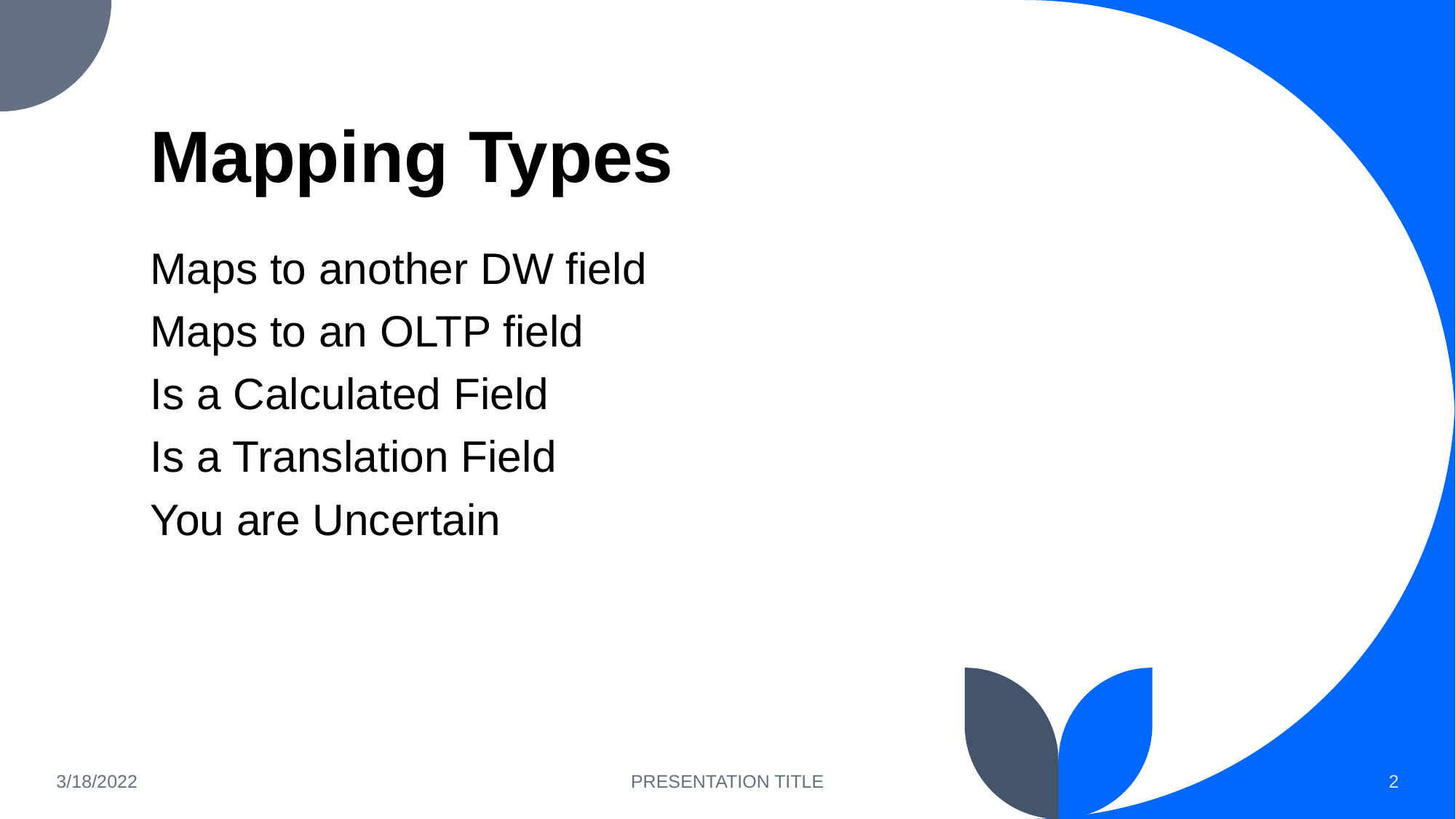

# Mapping Types
Maps to another DW field
Maps to an OLTP field
Is a Calculated Field
Is a Translation Field
You are Uncertain

3/18/2022
PRESENTATION TITLE
2